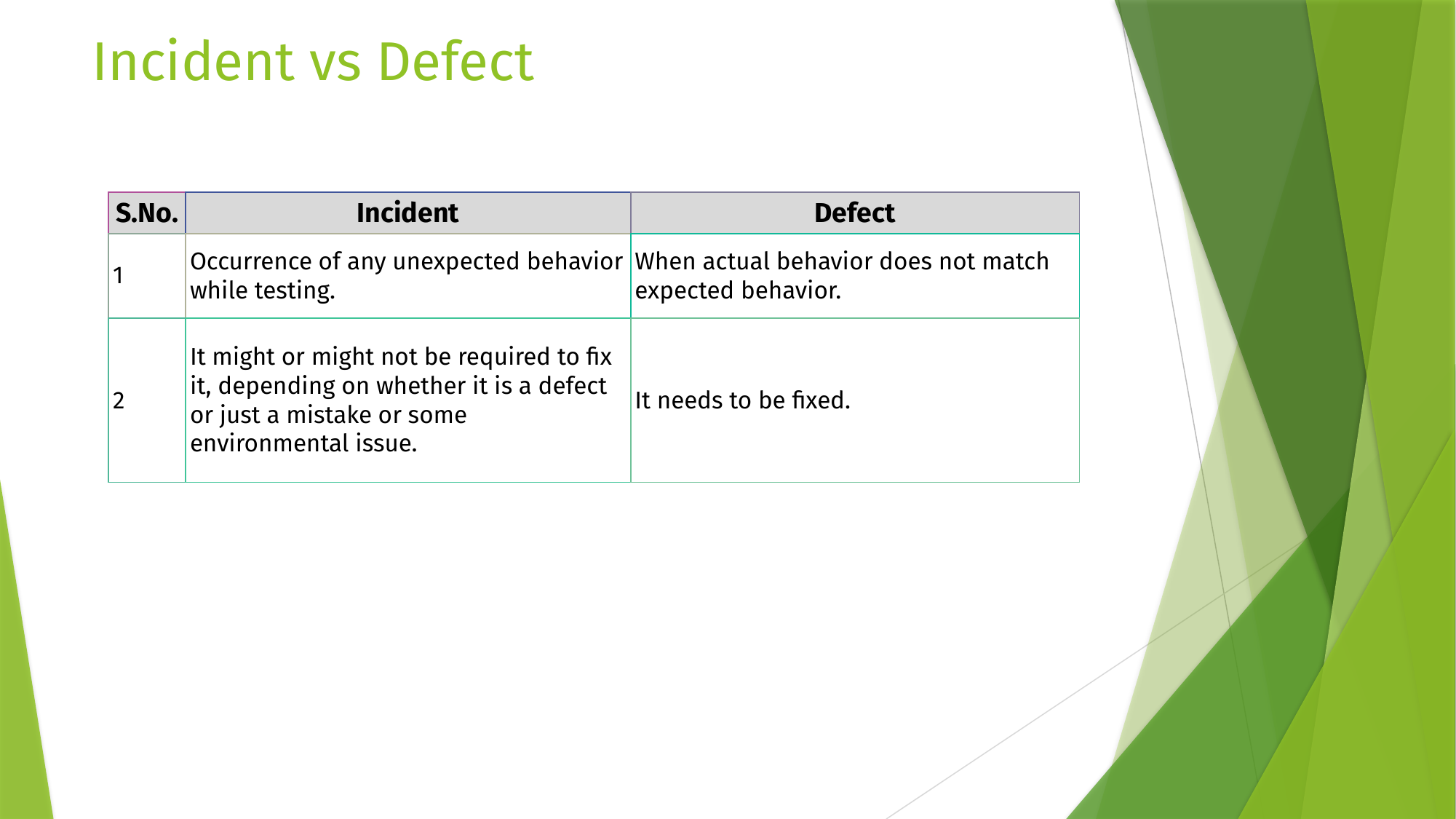

# Incident vs Defect

| S.No. | Incident | Defect |
| --- | --- | --- |
| 1 | Occurrence of any unexpected behavior while testing. | When actual behavior does not match expected behavior. |
| 2 | It might or might not be required to fix it, depending on whether it is a defect or just a mistake or some environmental issue. | It needs to be fixed. |